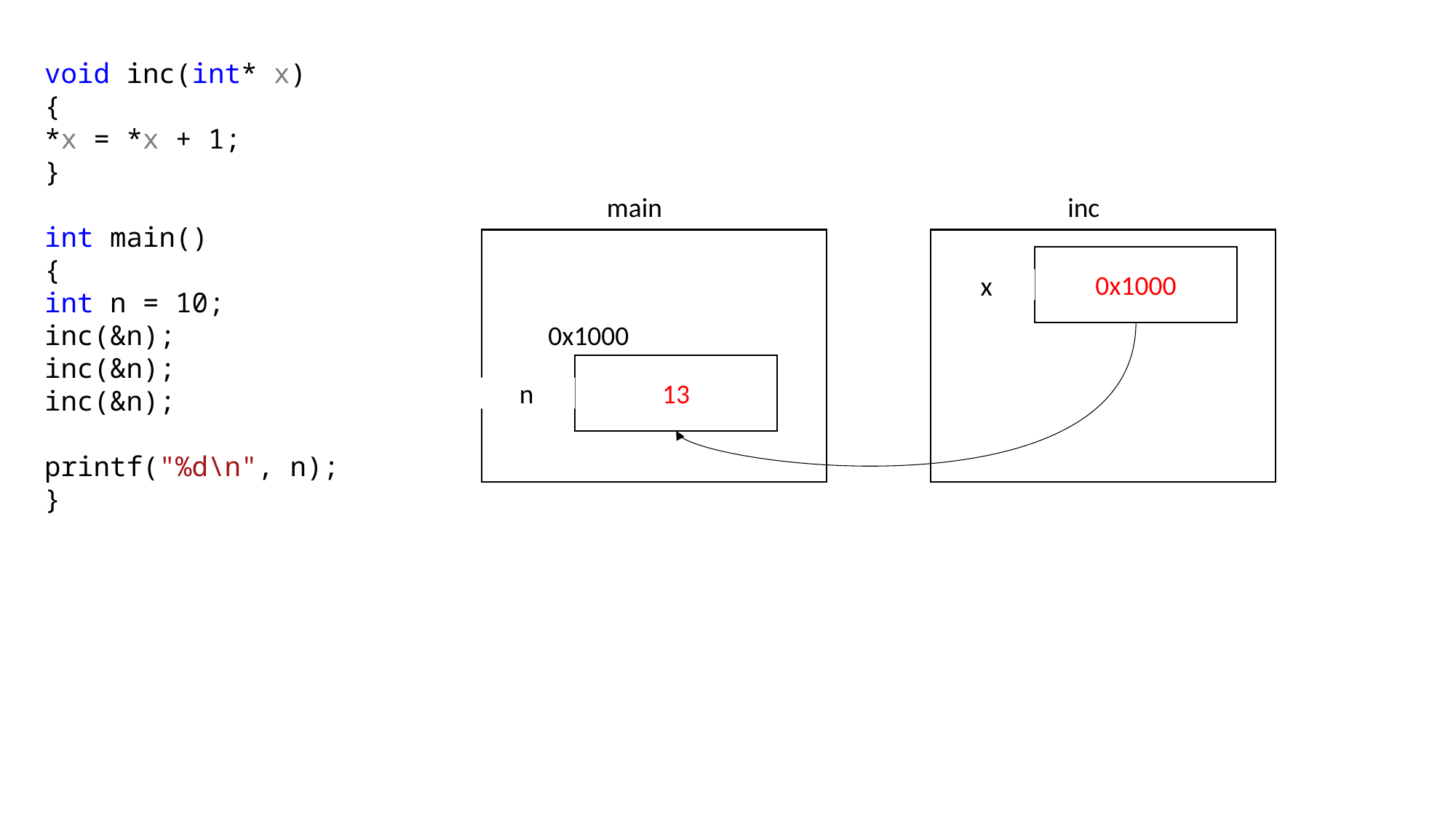

void inc(int* x)
{
*x = *x + 1;
}
int main()
{
int n = 10;
inc(&n);
inc(&n);
inc(&n);
printf("%d\n", n);
}
main
inc

0x1000
x
0x1000
13
n